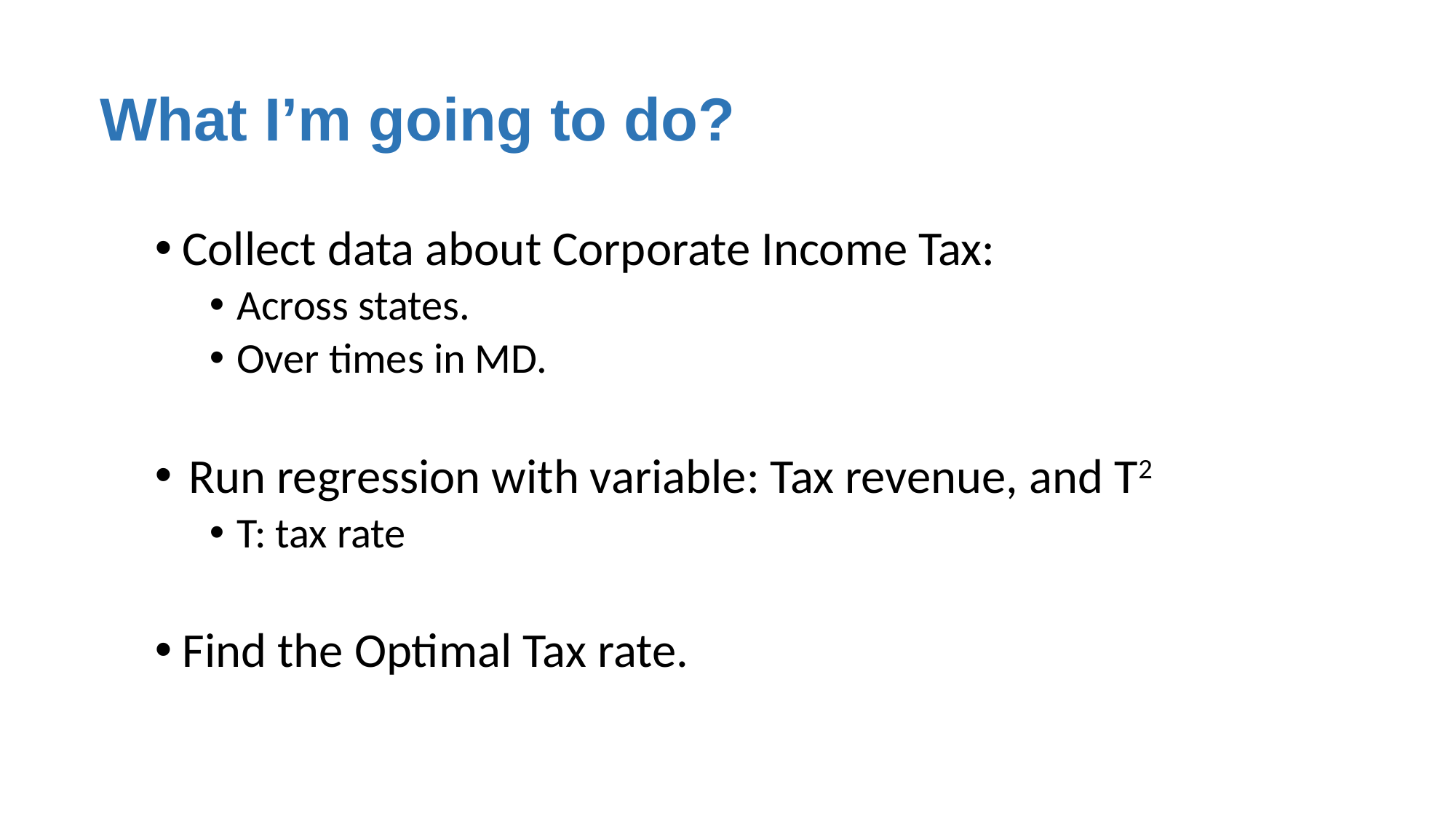

# What I’m going to do?
Collect data about Corporate Income Tax:
Across states.
Over times in MD.

Run regression with variable: Tax revenue, and T2
T: tax rate

Find the Optimal Tax rate.